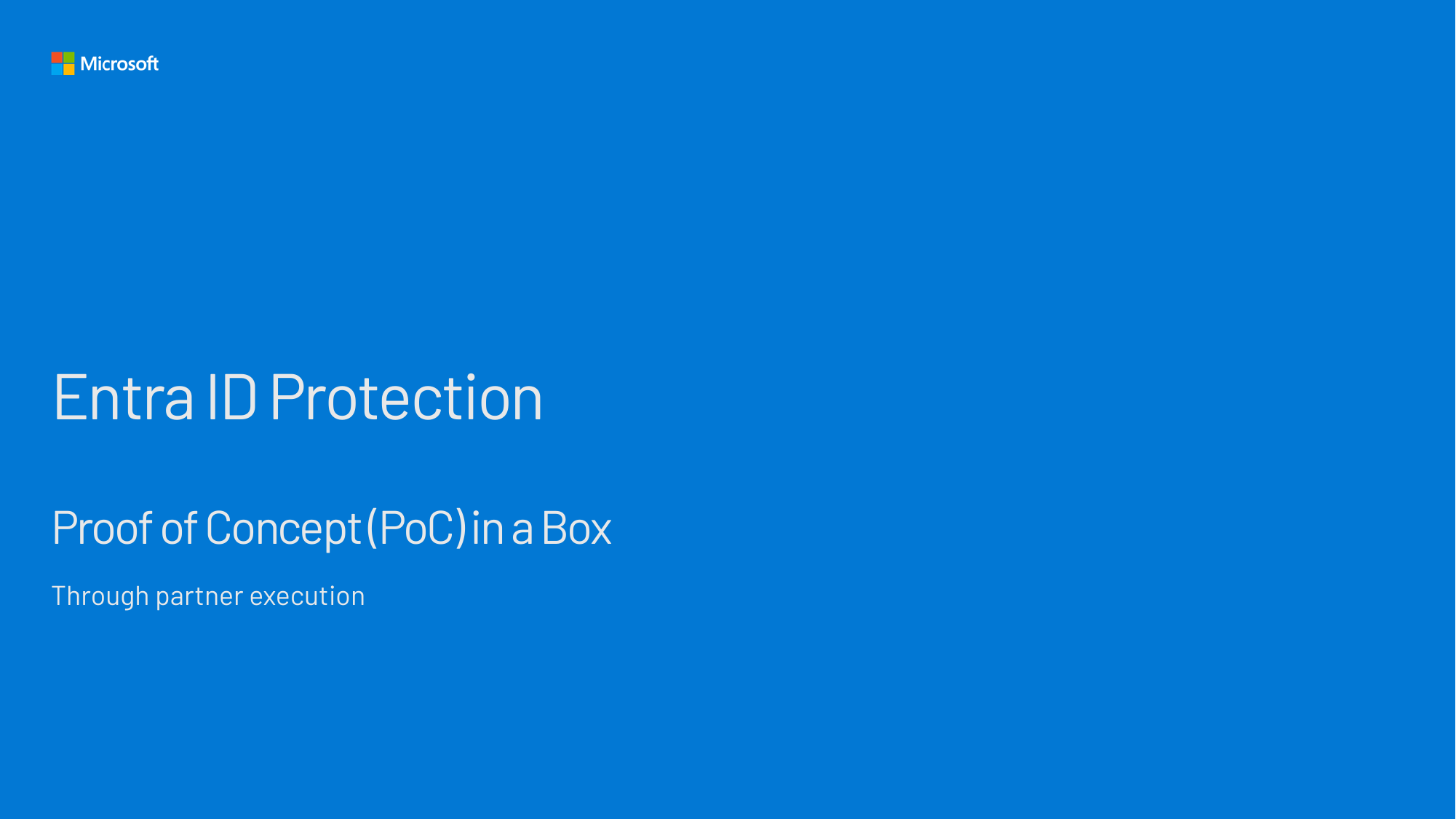

# Entra ID Protection Proof of Concept (PoC) in a Box
Through partner execution